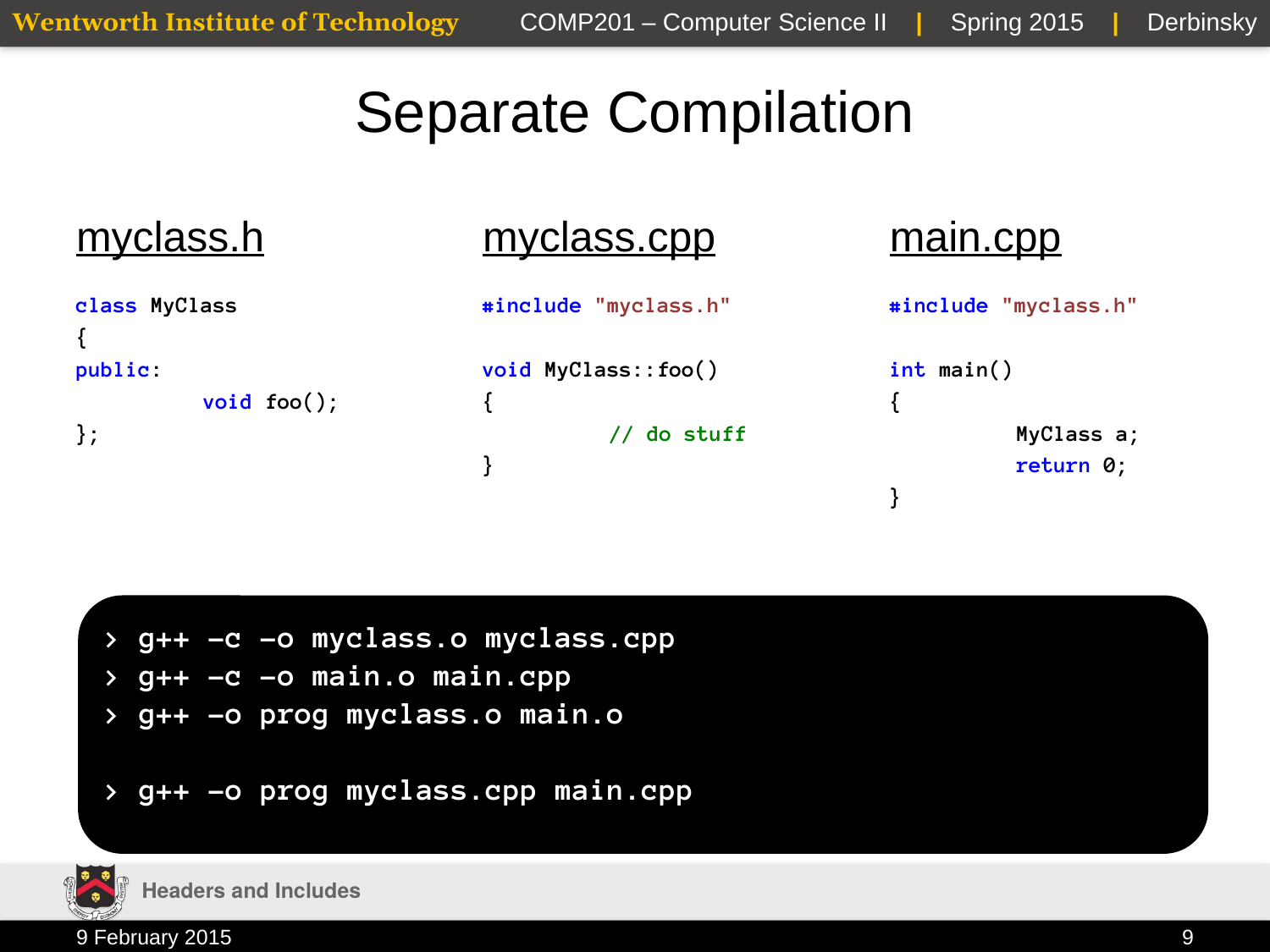

# Separate Compilation
myclass.h
myclass.cpp
main.cpp
class MyClass
{
public:
	void foo();
};
#include "myclass.h"

void MyClass::foo()
{
	// do stuff
}
#include "myclass.h"

int main()
{
	MyClass a;
	return 0;
}
> g++ -c -o myclass.o myclass.cpp
> g++ -c -o main.o main.cpp
> g++ -o prog myclass.o main.o

> g++ -o prog myclass.cpp main.cpp
Headers and Includes
9 February 2015
9